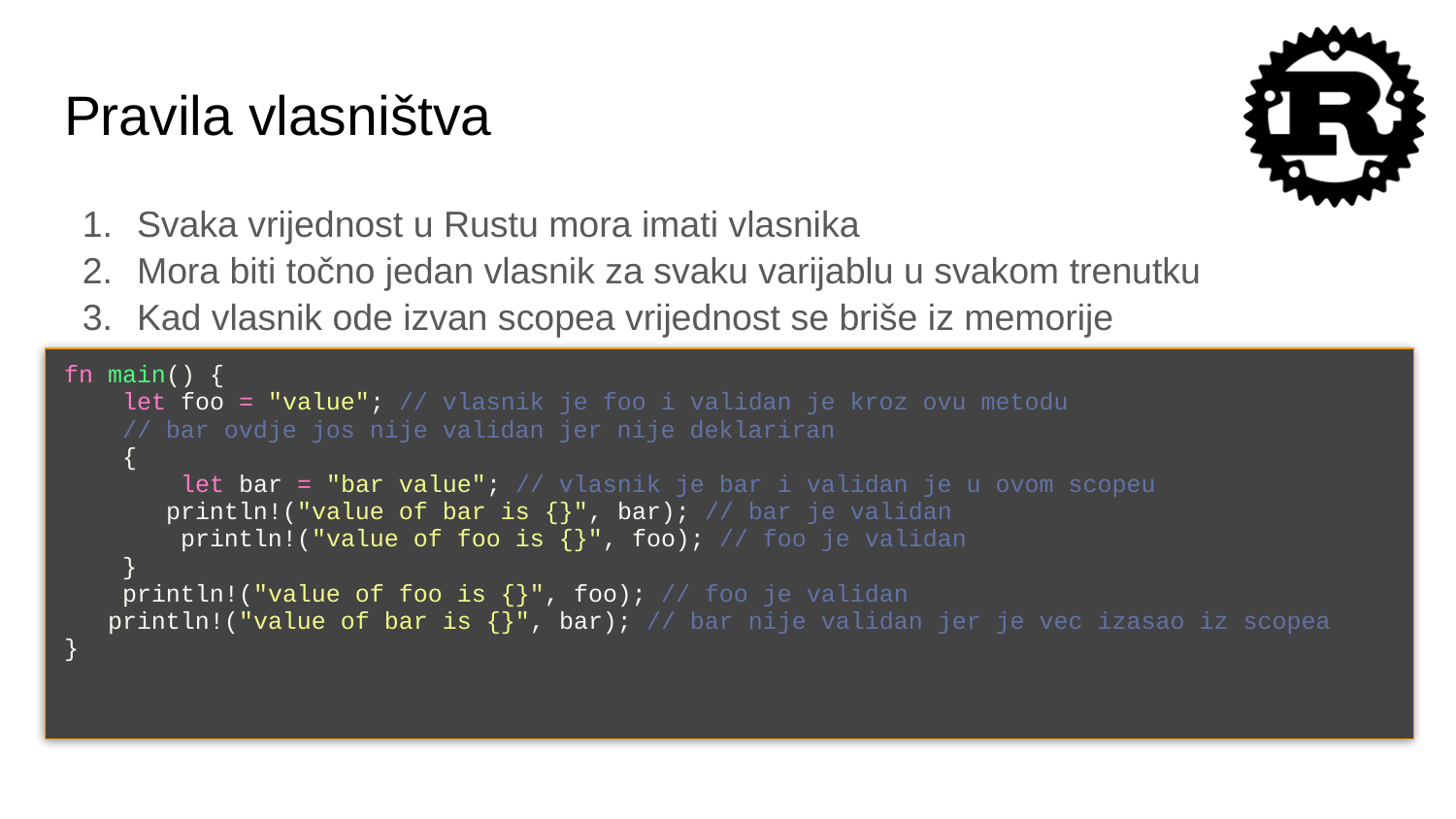

# Pravila vlasništva
Svaka vrijednost u Rustu mora imati vlasnika
Mora biti točno jedan vlasnik za svaku varijablu u svakom trenutku
Kad vlasnik ode izvan scopea vrijednost se briše iz memorije
fn main() {
    let foo = "value"; // vlasnik je foo i validan je kroz ovu metodu
    // bar ovdje jos nije validan jer nije deklariran
    {
        let bar = "bar value"; // vlasnik je bar i validan je u ovom scopeu
       println!("value of bar is {}", bar); // bar je validan
        println!("value of foo is {}", foo); // foo je validan
    }
    println!("value of foo is {}", foo); // foo je validan
   println!("value of bar is {}", bar); // bar nije validan jer je vec izasao iz scopea
}